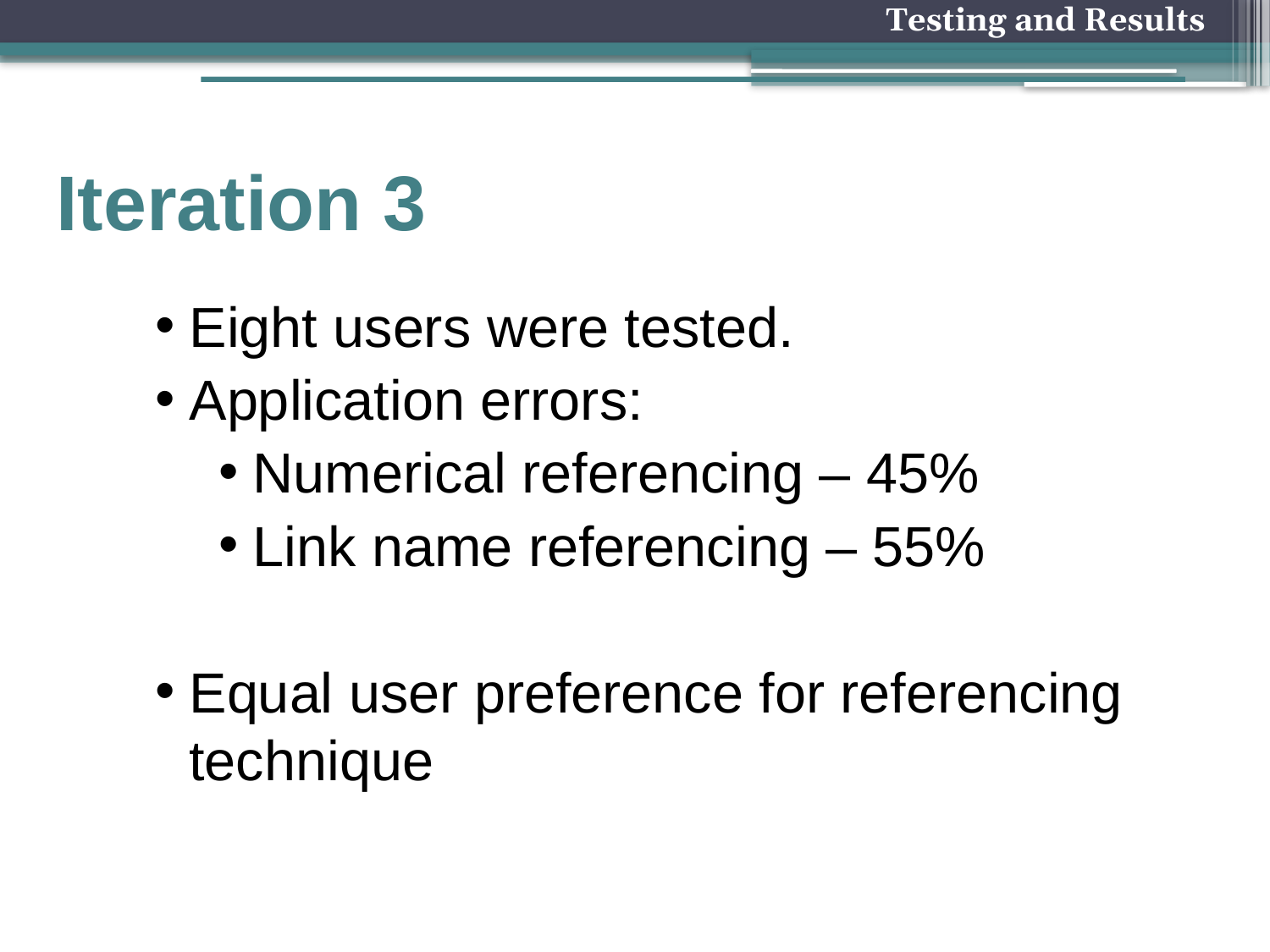

Testing and Results

# Iteration 3
Eight users were tested.
Application errors:
Numerical referencing – 45%
Link name referencing – 55%

Equal user preference for referencing technique